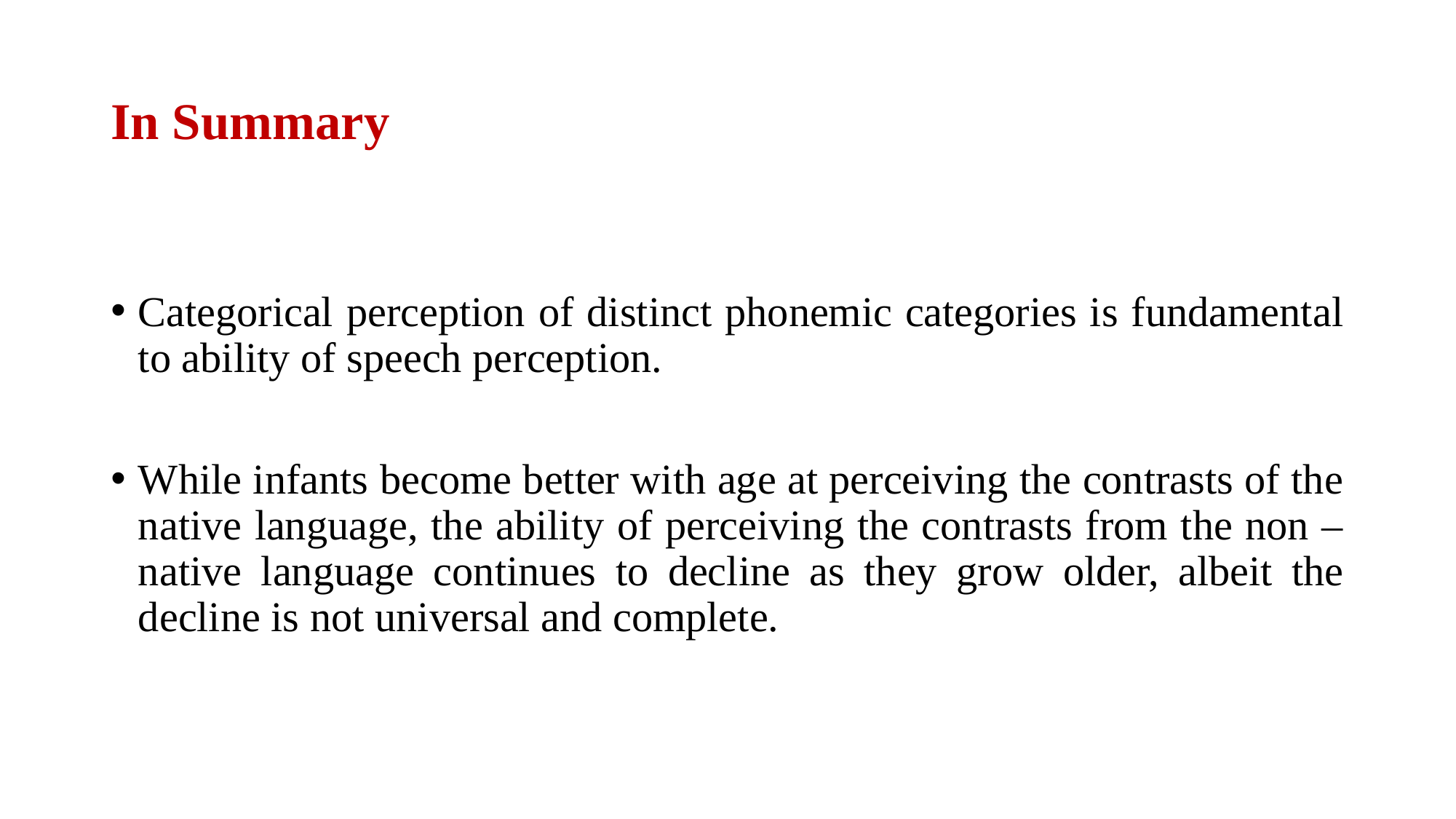

# In Summary

Categorical perception of distinct phonemic categories is fundamental to ability of speech perception.

While infants become better with age at perceiving the contrasts of the native language, the ability of perceiving the contrasts from the non – native language continues to decline as they grow older, albeit the decline is not universal and complete.